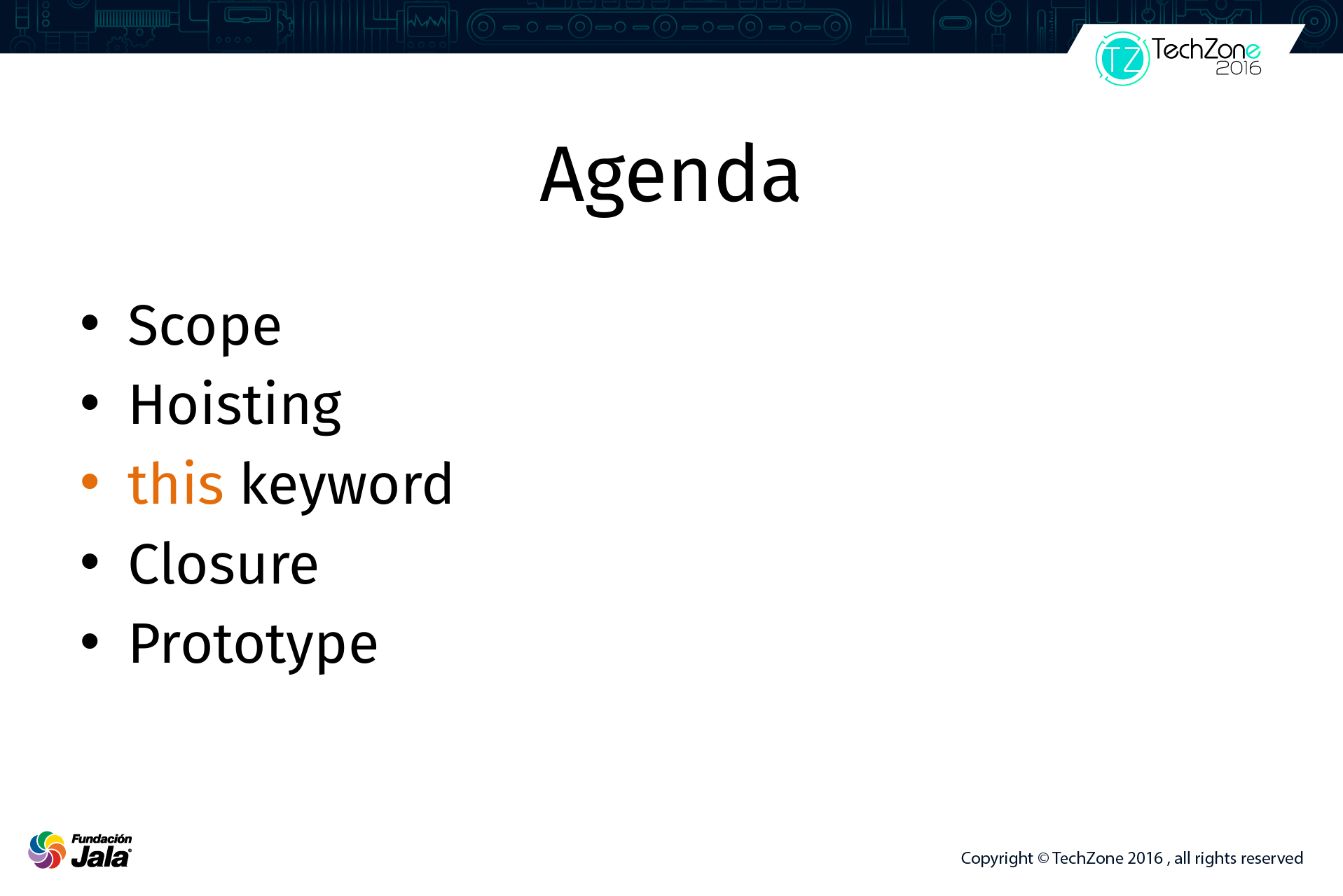

# Agenda
Scope
Hoisting
this keyword
Closure
Prototype